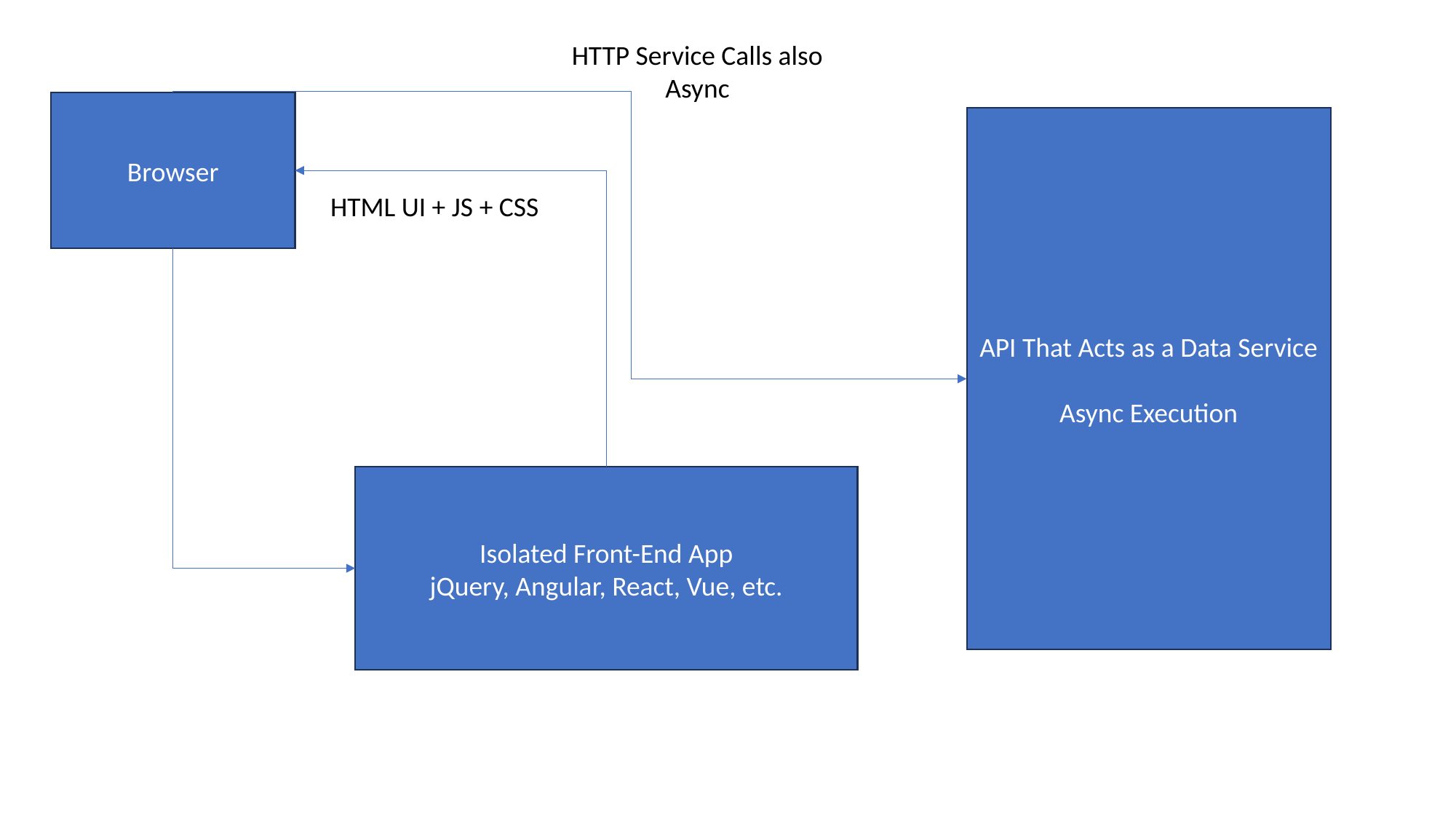

HTTP Service Calls also Async
Browser
API That Acts as a Data Service

Async Execution
HTML UI + JS + CSS
Isolated Front-End App
jQuery, Angular, React, Vue, etc.